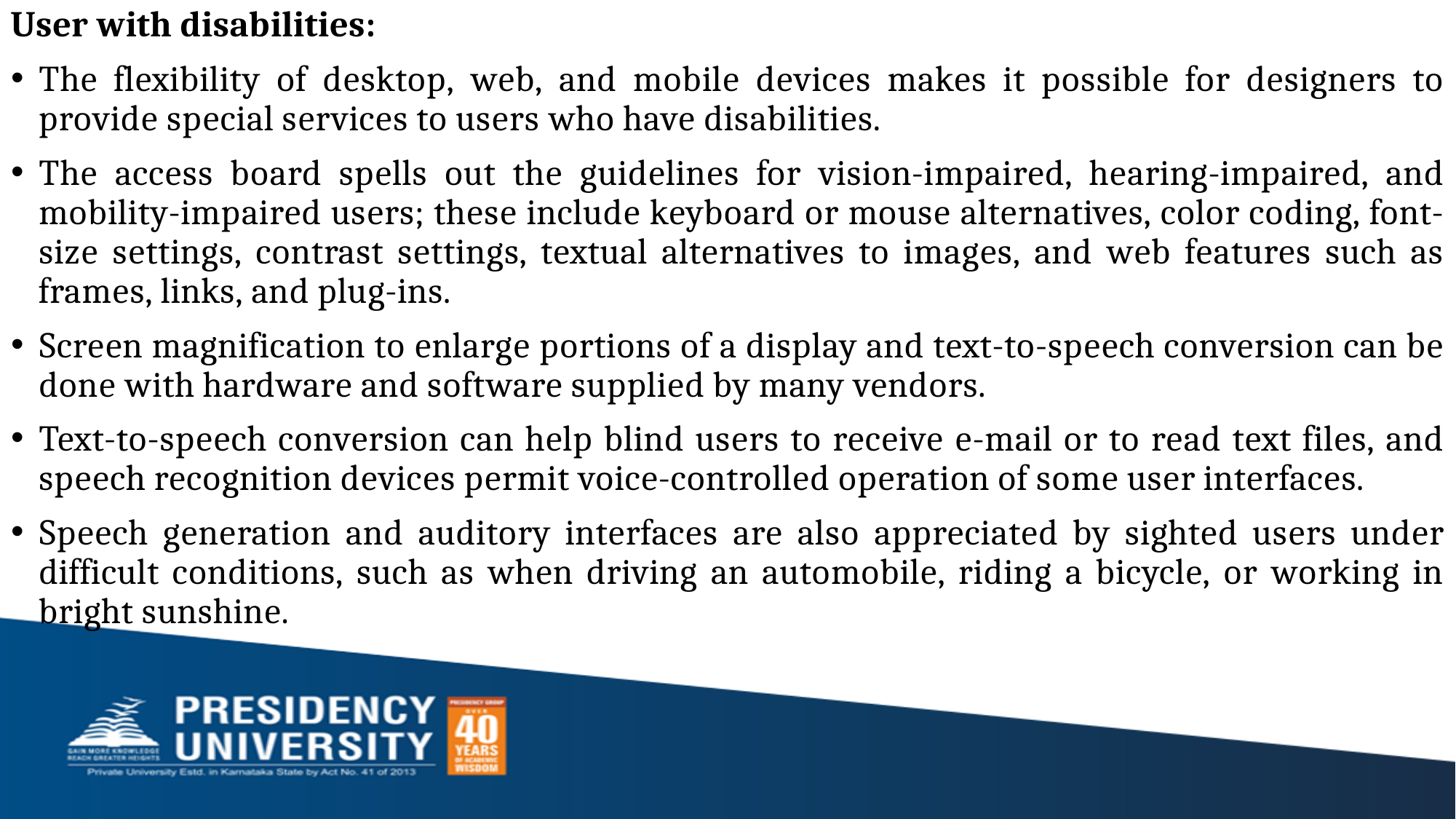

User with disabilities:
The flexibility of desktop, web, and mobile devices makes it possible for designers to provide special services to users who have disabilities.
The access board spells out the guidelines for vision-impaired, hearing-impaired, and mobility-impaired users; these include keyboard or mouse alternatives, color coding, font-size settings, contrast settings, textual alternatives to images, and web features such as frames, links, and plug-ins.
Screen magnification to enlarge portions of a display and text-to-speech conversion can be done with hardware and software supplied by many vendors.
Text-to-speech conversion can help blind users to receive e-mail or to read text files, and speech recognition devices permit voice-controlled operation of some user interfaces.
Speech generation and auditory interfaces are also appreciated by sighted users under difficult conditions, such as when driving an automobile, riding a bicycle, or working in bright sunshine.